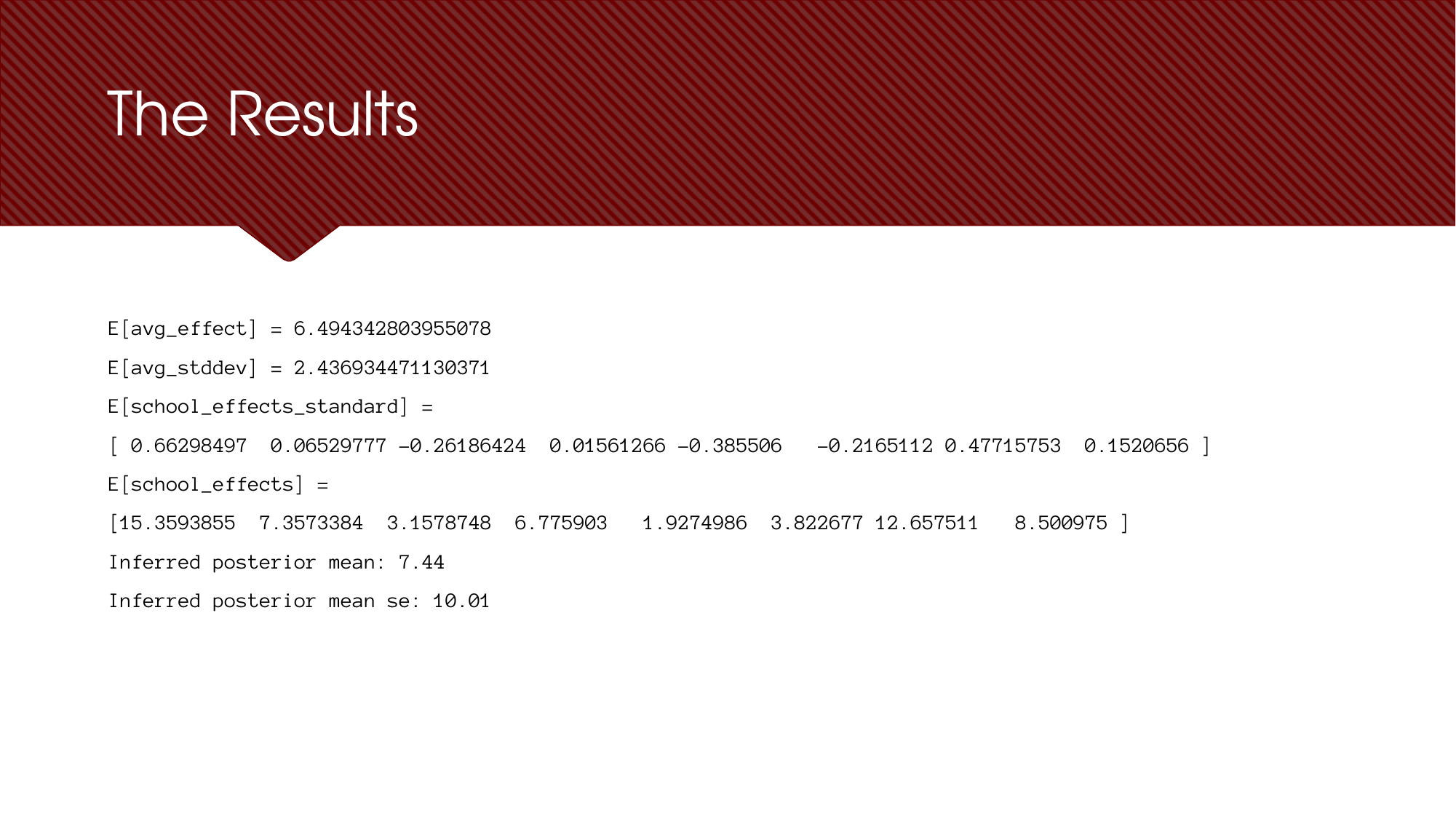

# The Results
E[avg_effect] = 6.494342803955078
E[avg_stddev] = 2.436934471130371
E[school_effects_standard] =
[ 0.66298497  0.06529777 -0.26186424  0.01561266 -0.385506   -0.2165112 0.47715753  0.1520656 ]
E[school_effects] =
[15.3593855  7.3573384  3.1578748  6.775903   1.9274986  3.822677 12.657511   8.500975 ]
Inferred posterior mean: 7.44
Inferred posterior mean se: 10.01